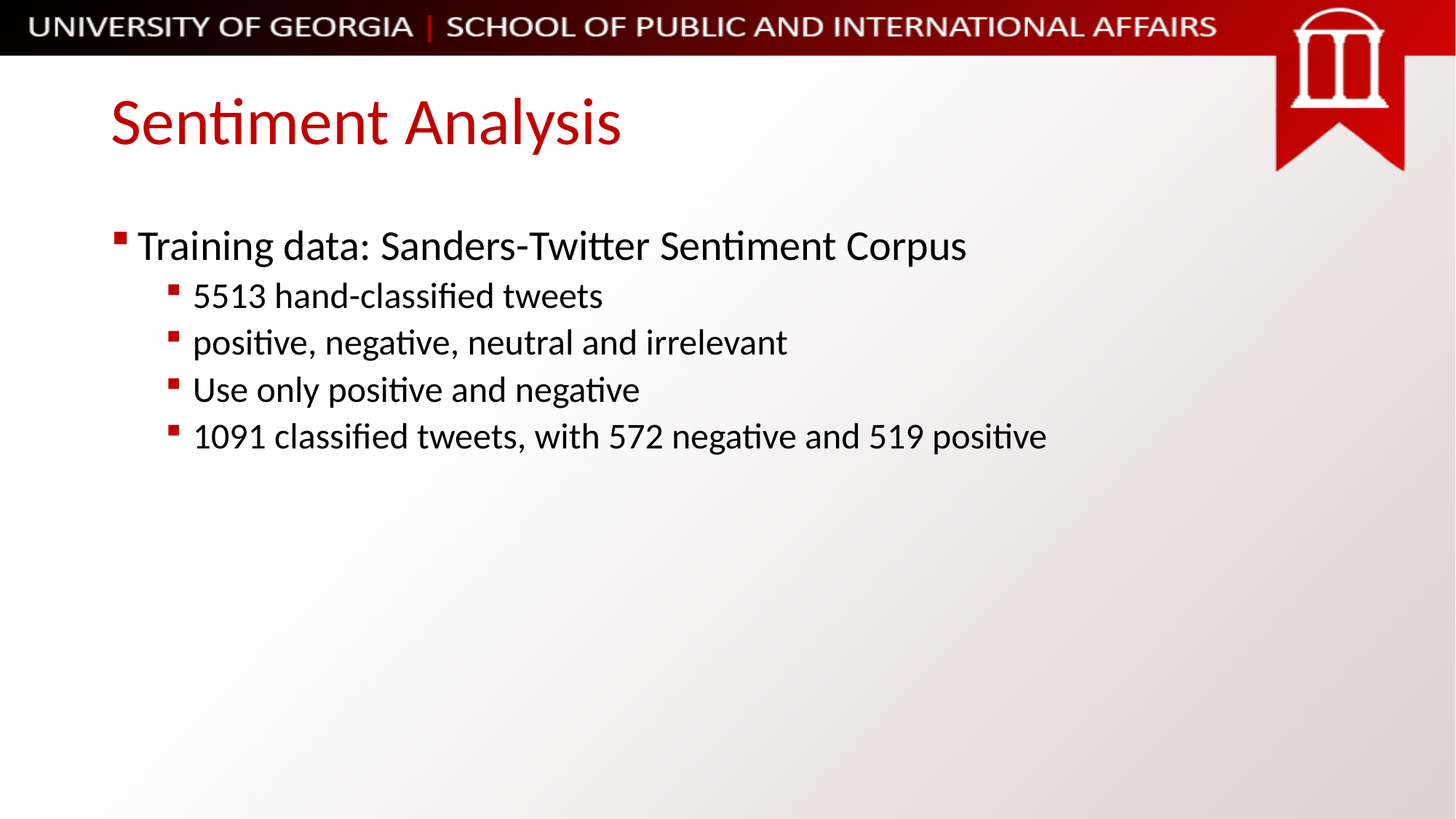

# Sentiment Analysis
Training data: Sanders-Twitter Sentiment Corpus
5513 hand-classified tweets
positive, negative, neutral and irrelevant
Use only positive and negative
1091 classified tweets, with 572 negative and 519 positive